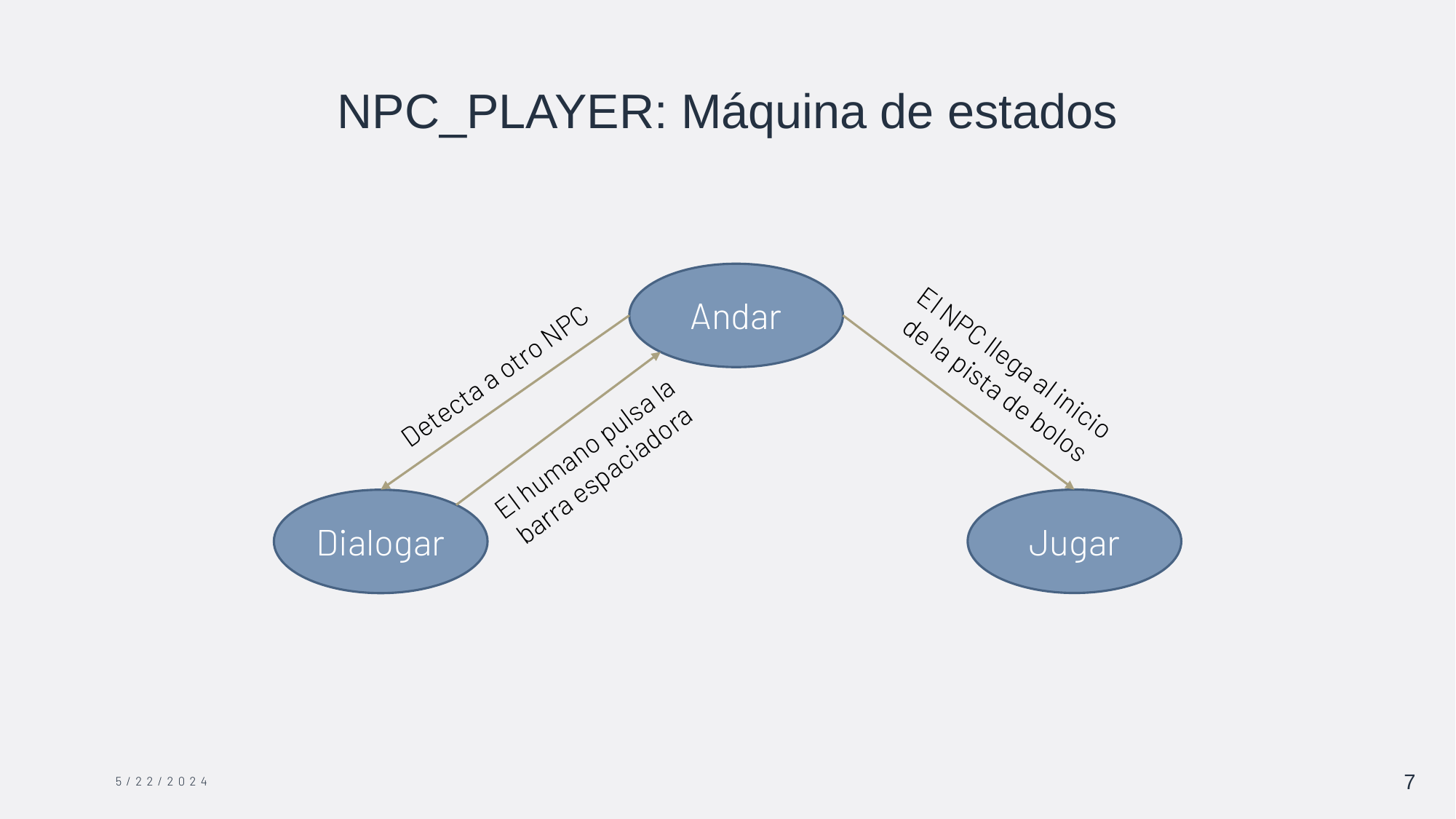

# NPC_PLAYER: Máquina de estados

Andar
El NPC llega al inicio de la pista de bolos
Detecta a otro NPC
El humano pulsa la barra espaciadora

Dialogar
Jugar
5/22/2024
7